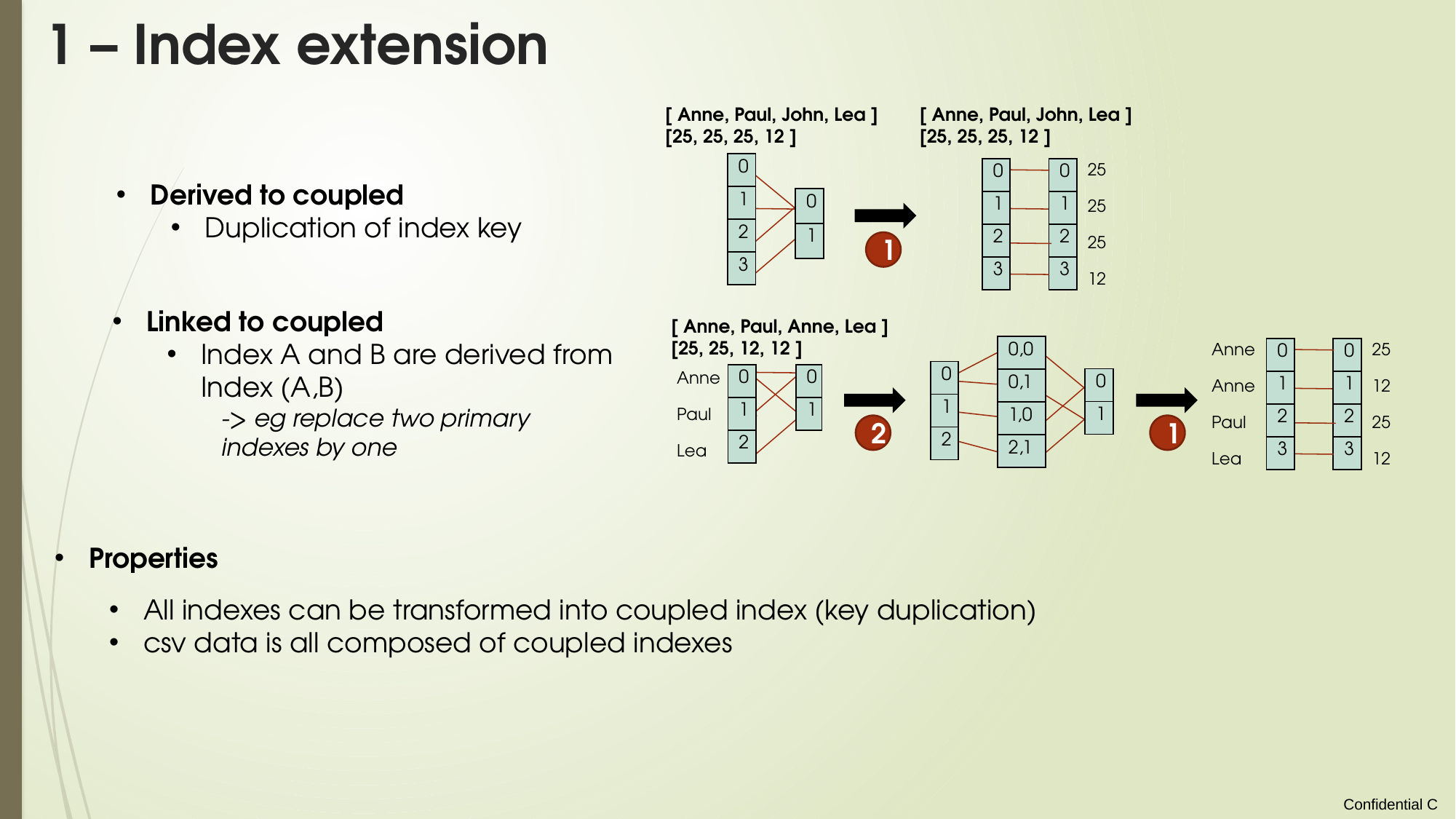

# 1 – Index extension
[ Anne, Paul, John, Lea ]
[25, 25, 25, 12 ]
[ Anne, Paul, John, Lea ]
[25, 25, 25, 12 ]
| 0 |
| --- |
| 1 |
| 2 |
| 3 |
25

25

25

12
| 0 |
| --- |
| 1 |
| 2 |
| 3 |
| 0 |
| --- |
| 1 |
| 2 |
| 3 |
Derived to coupled
Duplication of index key
| 0 |
| --- |
| 1 |

1
Linked to coupled
Index A and B are derived from Index (A,B)
-> eg replace two primary indexes by one
[ Anne, Paul, Anne, Lea ]
[25, 25, 12, 12 ]
Anne

Anne

Paul

Lea
25

12

25

12
| 0,0 |
| --- |
| 0,1 |
| 1,0 |
| 2,1 |
| 0 |
| --- |
| 1 |
| 2 |
| 3 |
| 0 |
| --- |
| 1 |
| 2 |
| 3 |
| 0 |
| --- |
| 1 |
| 2 |
Anne

Paul

Lea
| 0 |
| --- |
| 1 |
| 0 |
| --- |
| 1 |
| 2 |
| 0 |
| --- |
| 1 |

2
1
Properties

All indexes can be transformed into coupled index (key duplication)
csv data is all composed of coupled indexes